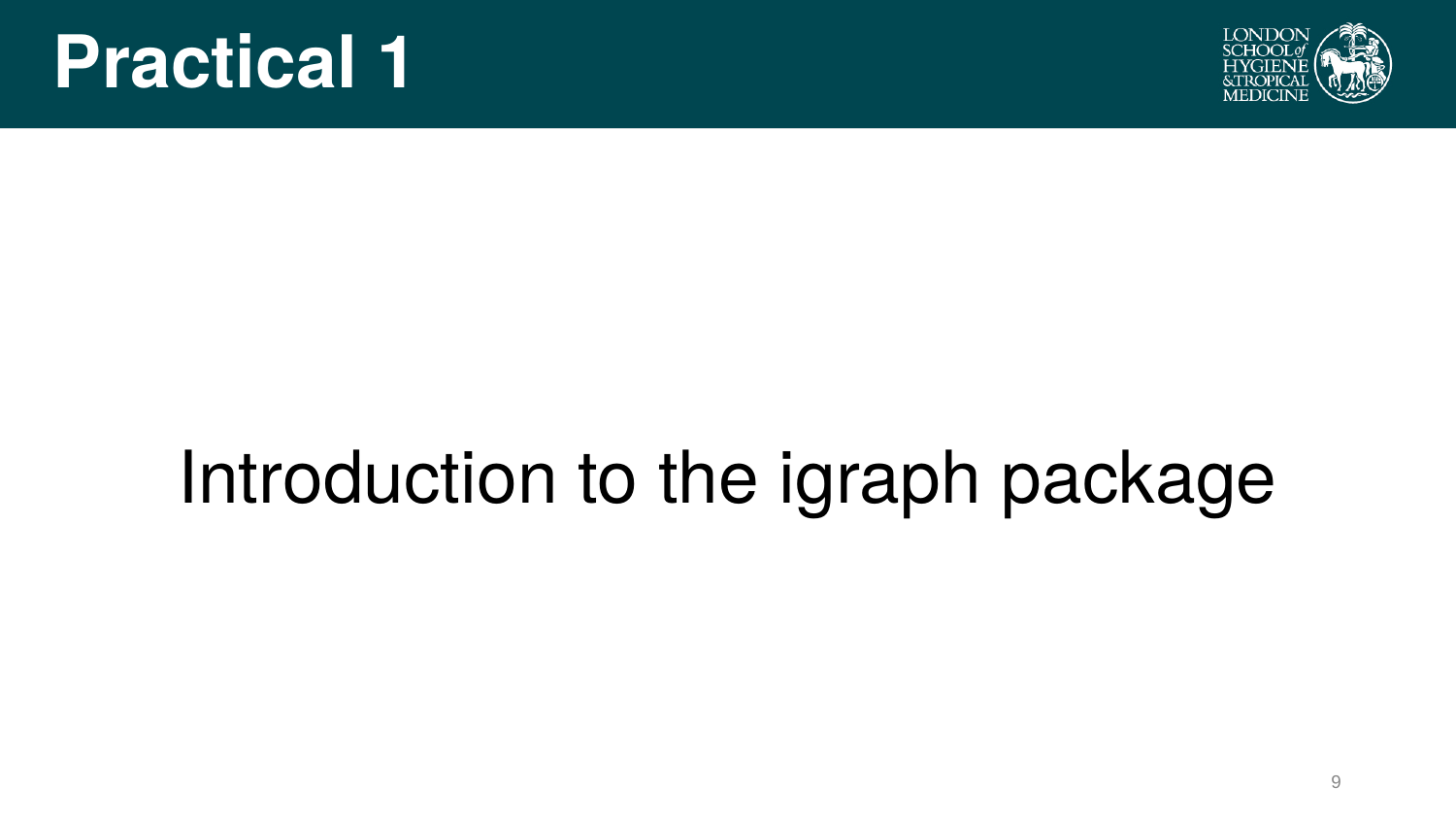

# Practical 1
Introduction to the igraph package
9